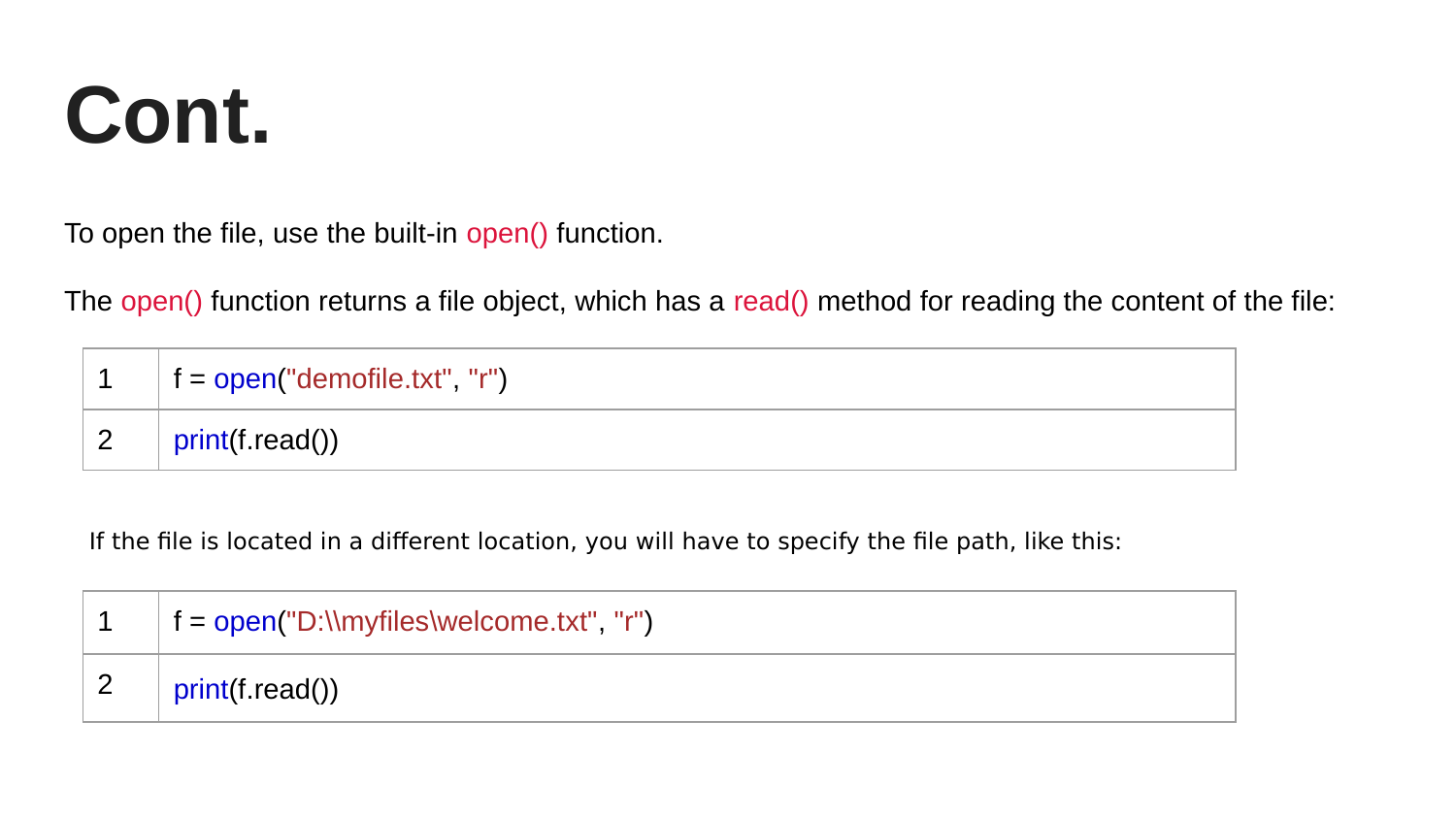

# Cont.
To open the file, use the built-in open() function.
The open() function returns a file object, which has a read() method for reading the content of the file:

| 1 | f = open("demofile.txt", "r") |
| --- | --- |
| 2 | print(f.read()) |
If the file is located in a different location, you will have to specify the file path, like this:
| 1 | f = open("D:\\myfiles\welcome.txt", "r") |
| --- | --- |
| 2 | print(f.read()) |